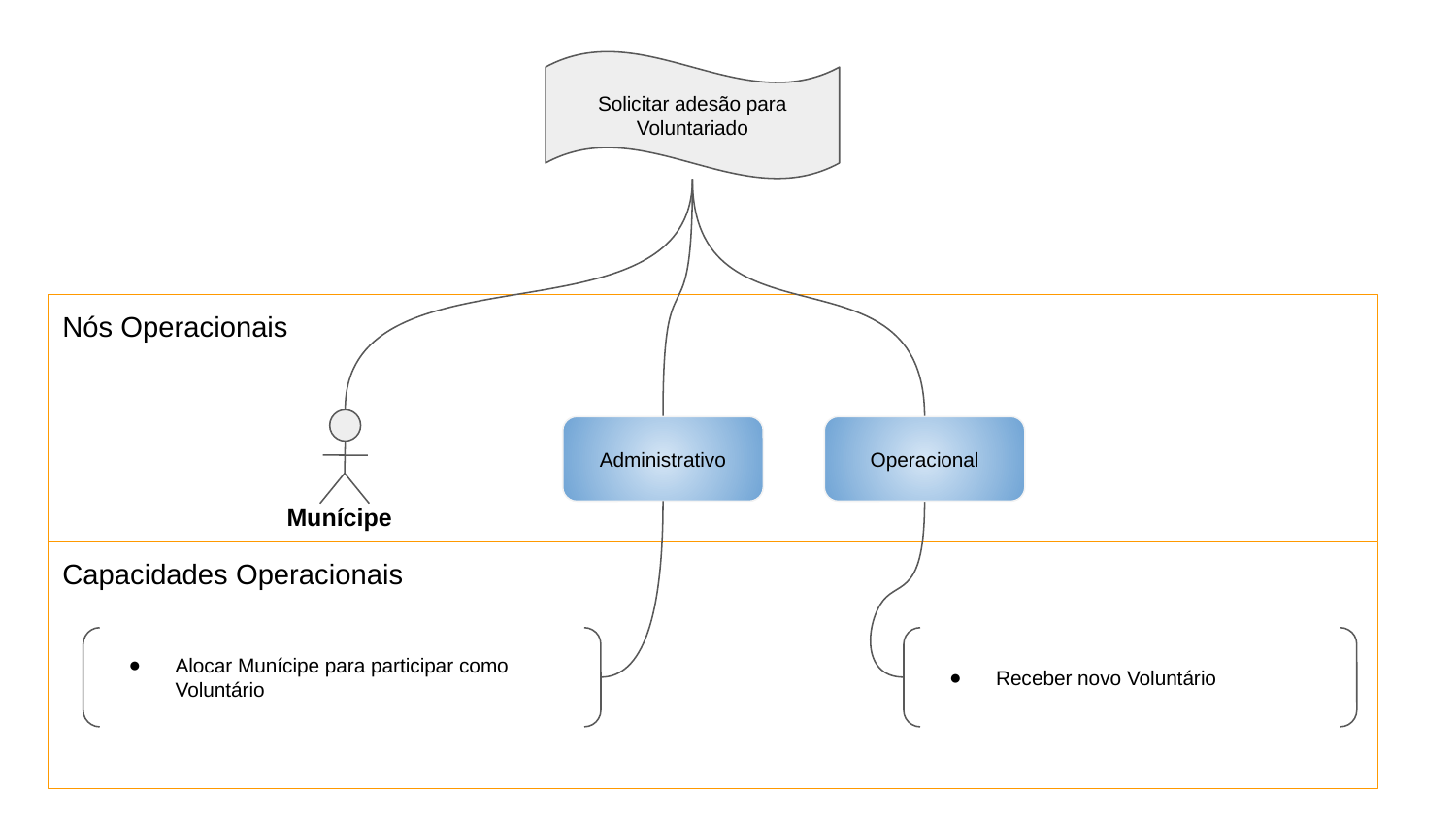

Solicitar adesão para Voluntariado
Nós Operacionais

Munícipe
Administrativo
Operacional
Capacidades Operacionais
Alocar Munícipe para participar como Voluntário
Receber novo Voluntário